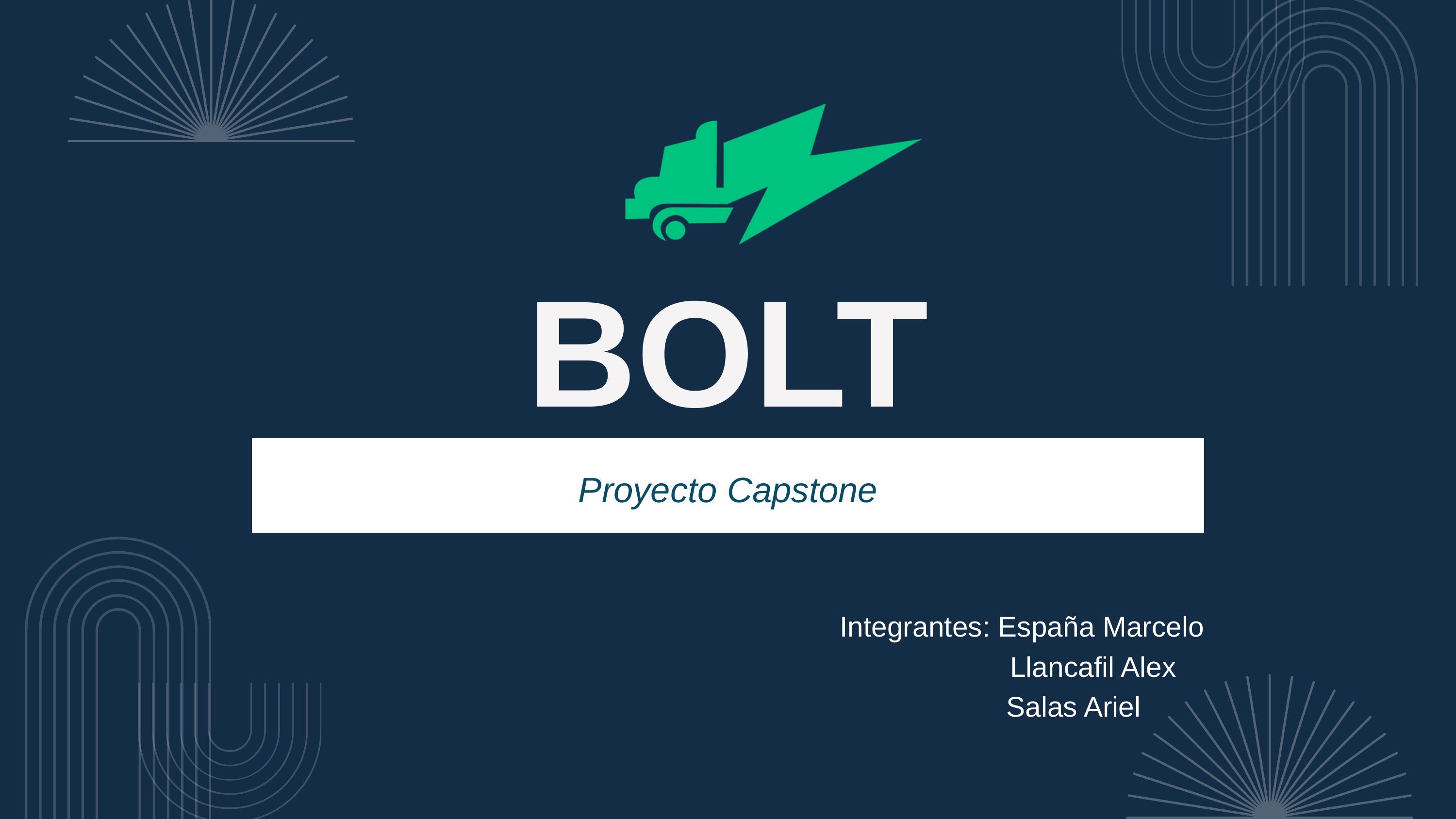

BOLT

Proyecto Capstone

Integrantes: España Marcelo
                  Llancafil Alex
             Salas Ariel